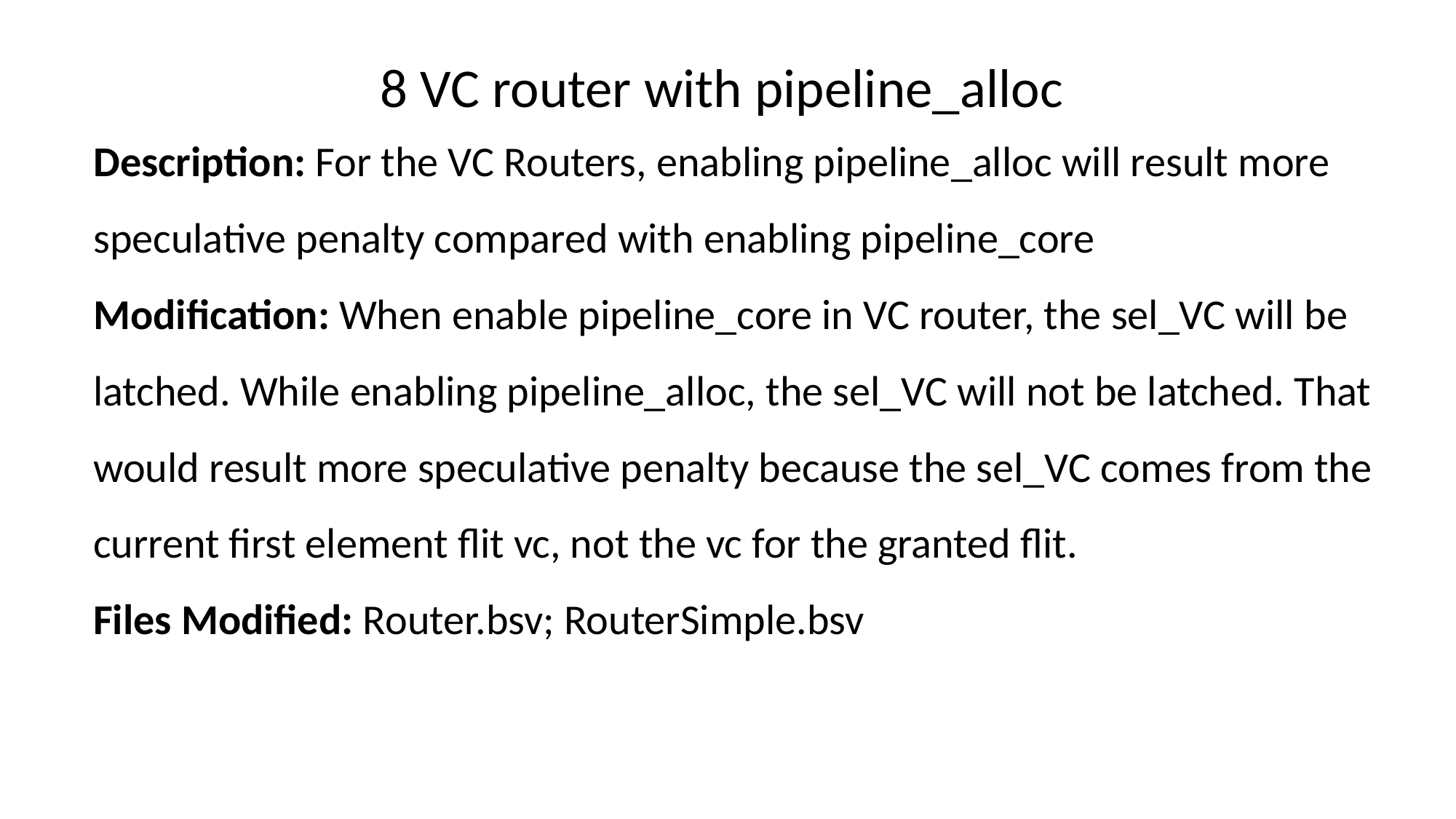

8 VC router with pipeline_alloc
Description: For the VC Routers, enabling pipeline_alloc will result more speculative penalty compared with enabling pipeline_core
Modification: When enable pipeline_core in VC router, the sel_VC will be latched. While enabling pipeline_alloc, the sel_VC will not be latched. That would result more speculative penalty because the sel_VC comes from the current first element flit vc, not the vc for the granted flit.
Files Modified: Router.bsv; RouterSimple.bsv